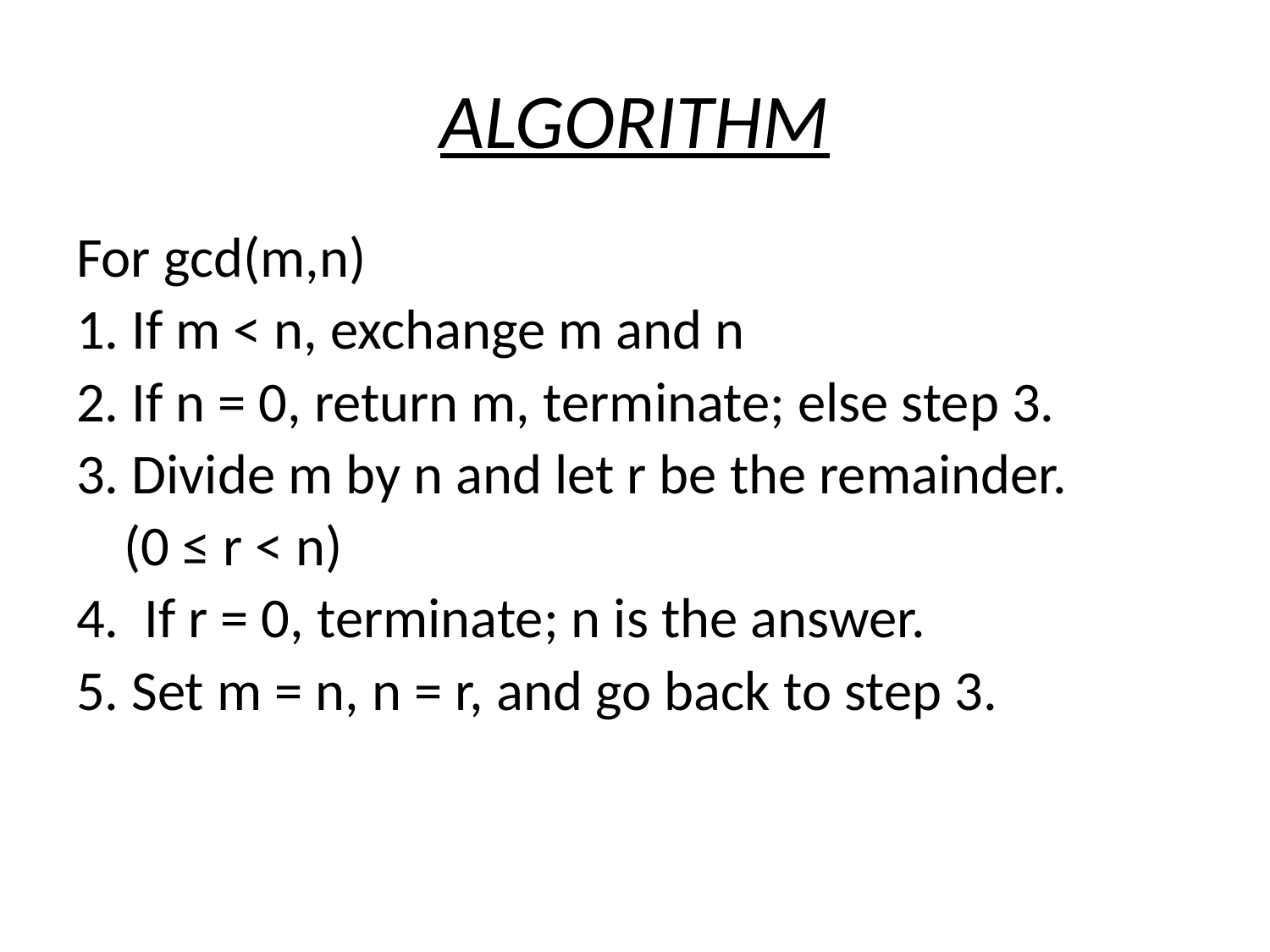

# ALGORITHM
For gcd(m,n)
1. If m < n, exchange m and n
2. If n = 0, return m, terminate; else step 3.
3. Divide m by n and let r be the remainder.
	(0 ≤ r < n)
4.  If r = 0, terminate; n is the answer.
5. Set m = n, n = r, and go back to step 3.